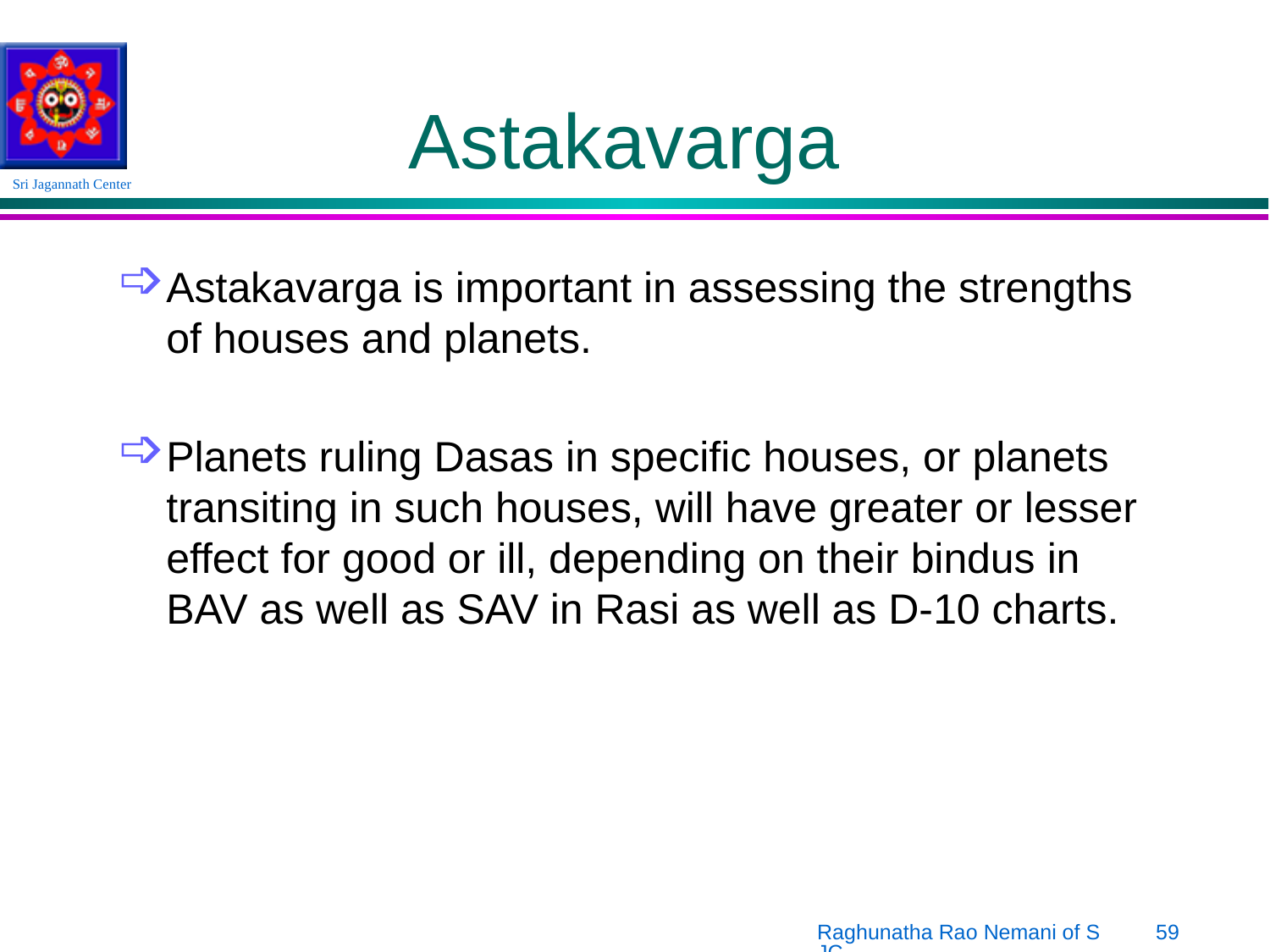

# Astakavarga
Astakavarga is important in assessing the strengths of houses and planets.

Planets ruling Dasas in specific houses, or planets transiting in such houses, will have greater or lesser effect for good or ill, depending on their bindus in BAV as well as SAV in Rasi as well as D-10 charts.
Raghunatha Rao Nemani of SJC
59